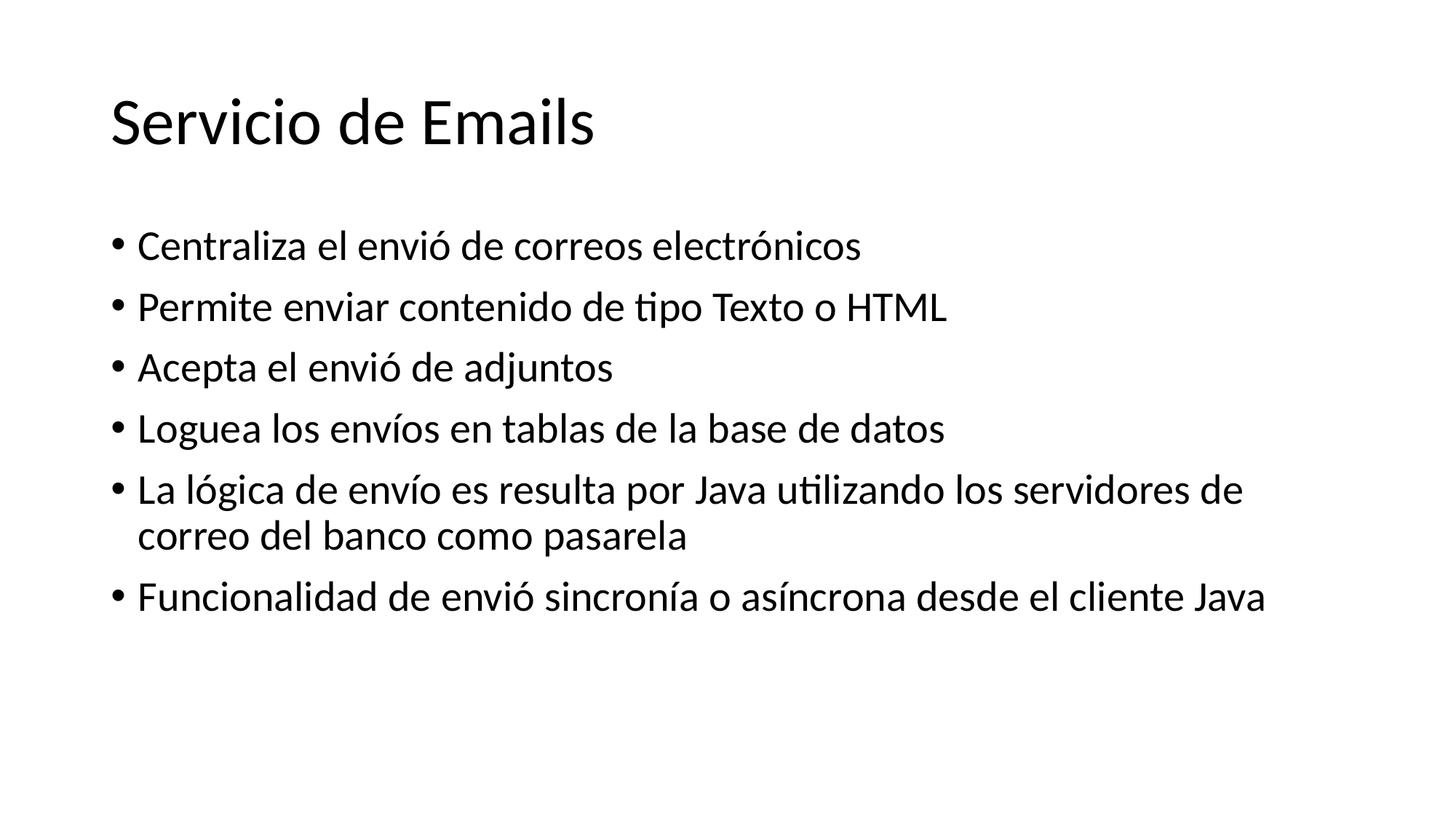

# Servicio de Emails
Centraliza el envió de correos electrónicos
Permite enviar contenido de tipo Texto o HTML
Acepta el envió de adjuntos
Loguea los envíos en tablas de la base de datos
La lógica de envío es resulta por Java utilizando los servidores de correo del banco como pasarela
Funcionalidad de envió sincronía o asíncrona desde el cliente Java